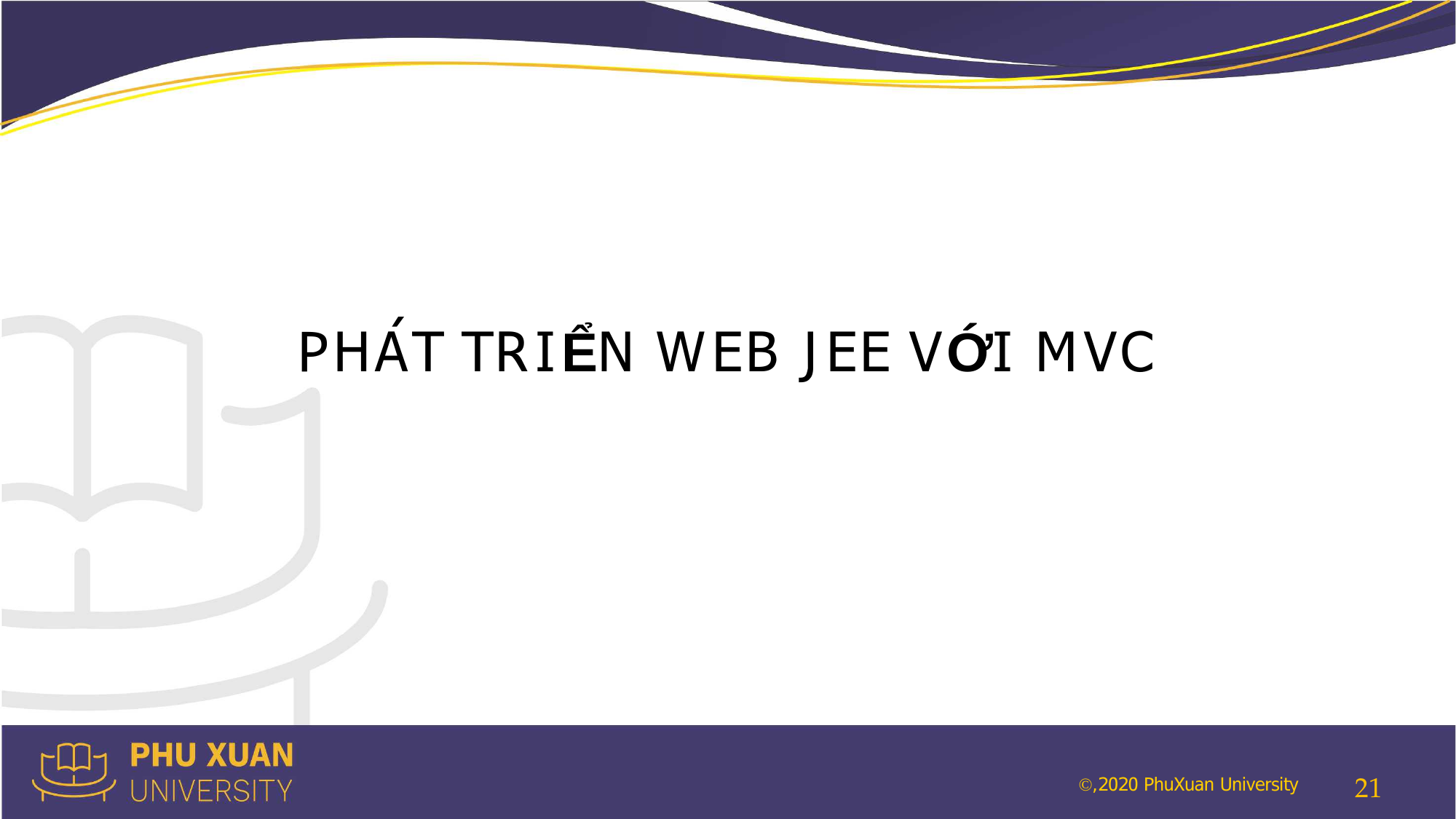

PHÁT TRIỂN WEB JEE VỚI MVC
21